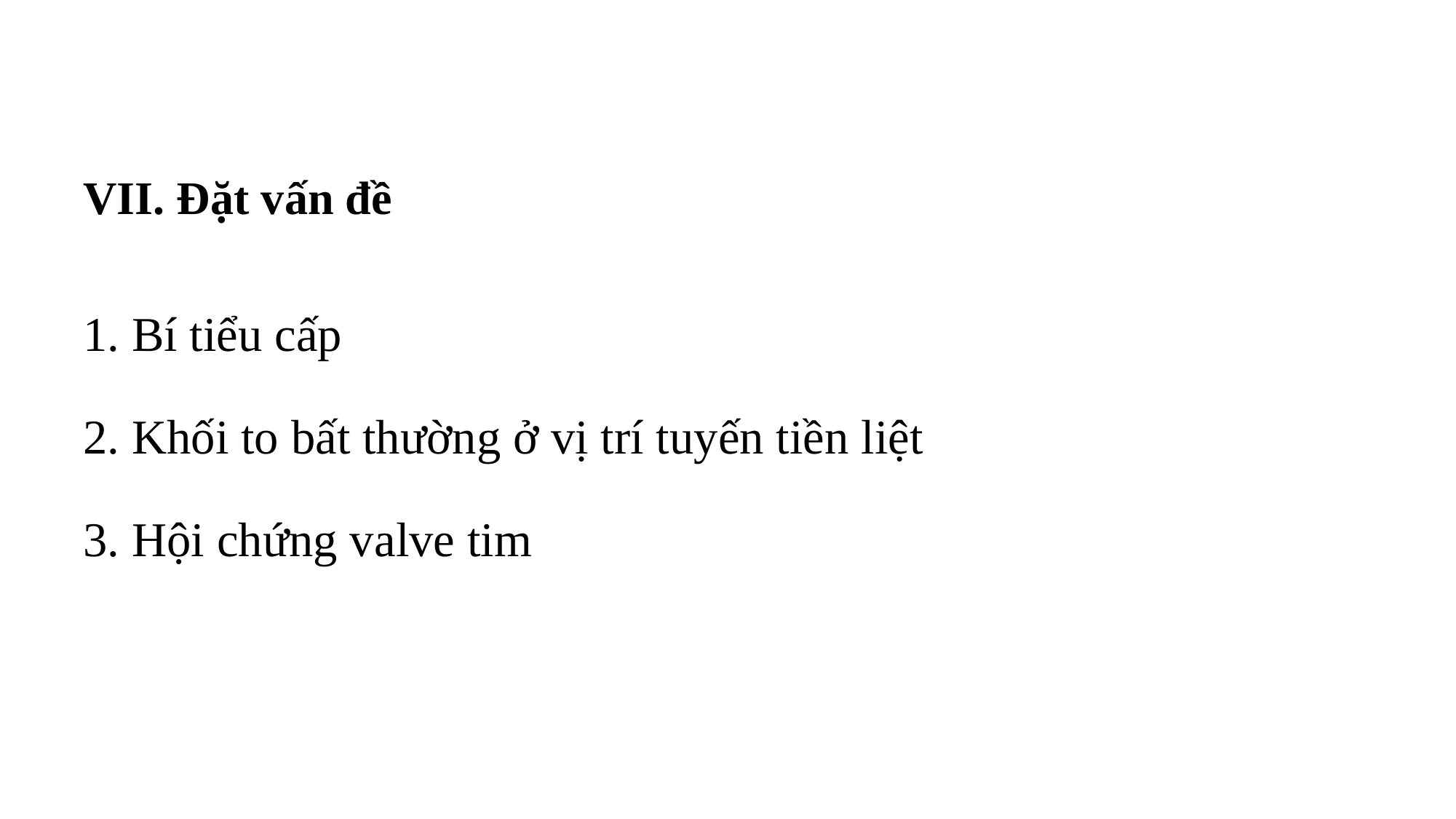

# VII. Đặt vấn đề
1. Bí tiểu cấp
2. Khối to bất thường ở vị trí tuyến tiền liệt
3. Hội chứng valve tim